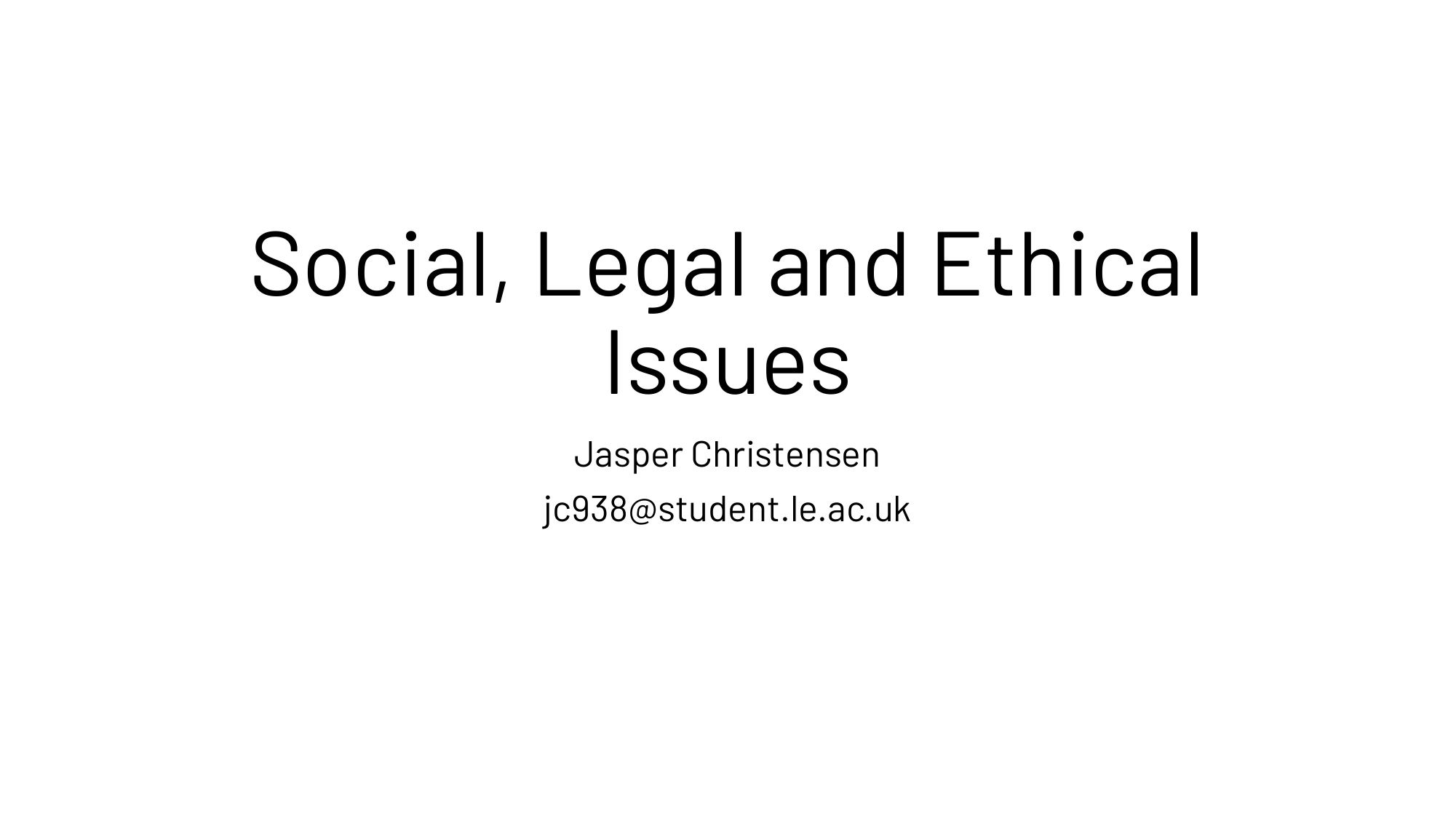

# Social, Legal and Ethical Issues
Jasper Christensen
jc938@student.le.ac.uk